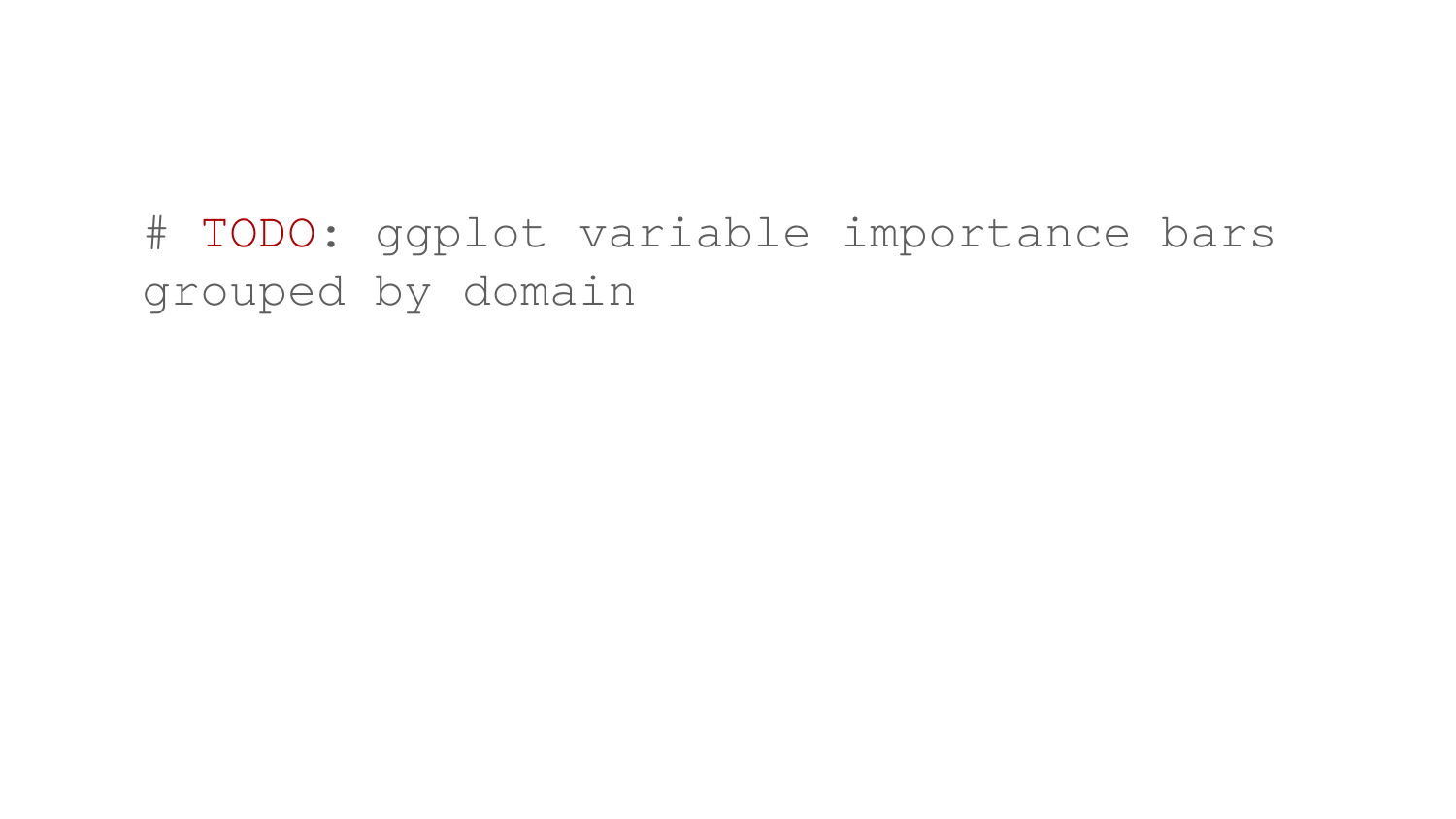

# TODO: ggplot variable importance bars grouped by domain